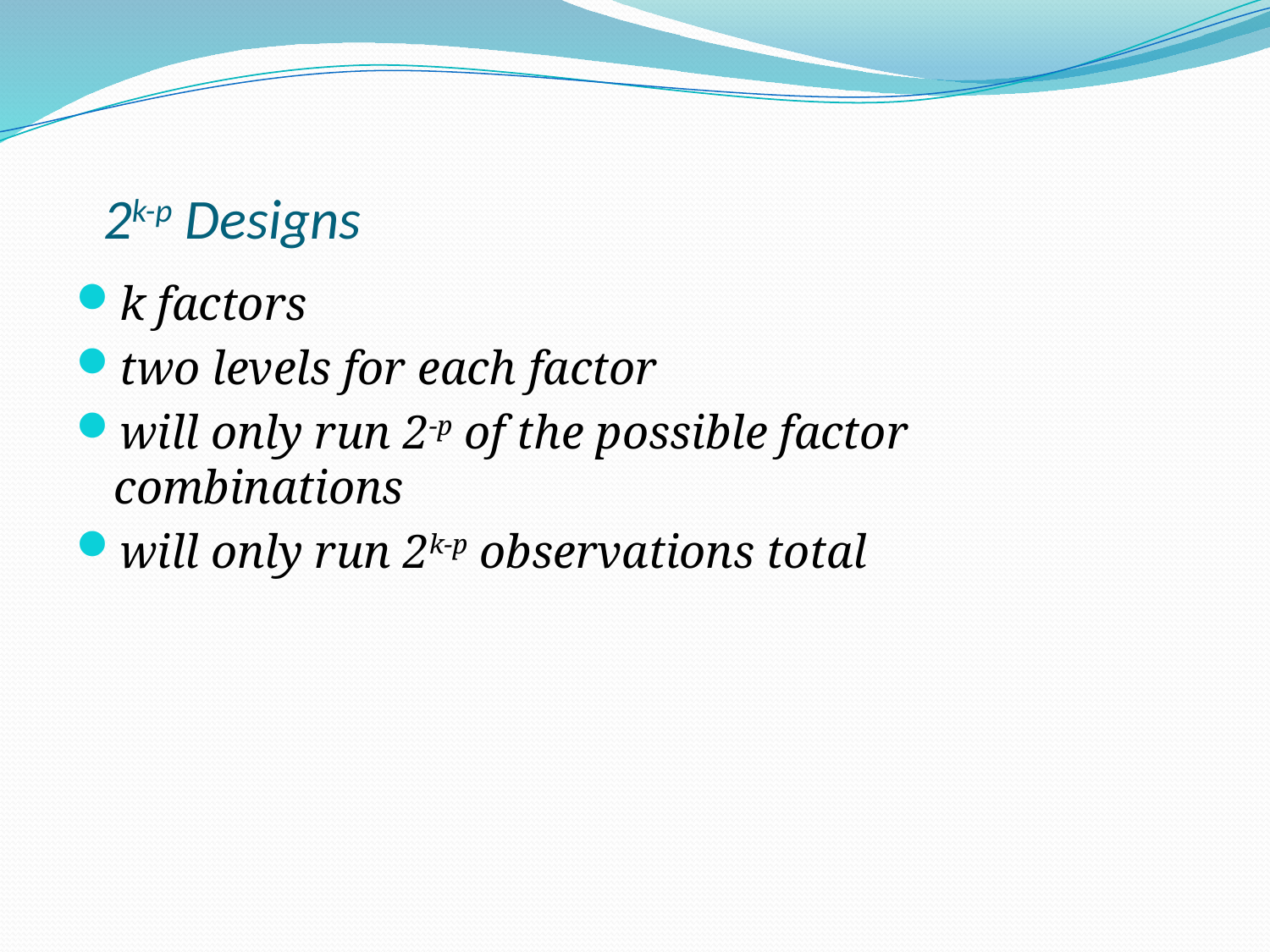

# 2k-p Designs
k factors
two levels for each factor
will only run 2-p of the possible factor combinations
will only run 2k-p observations total